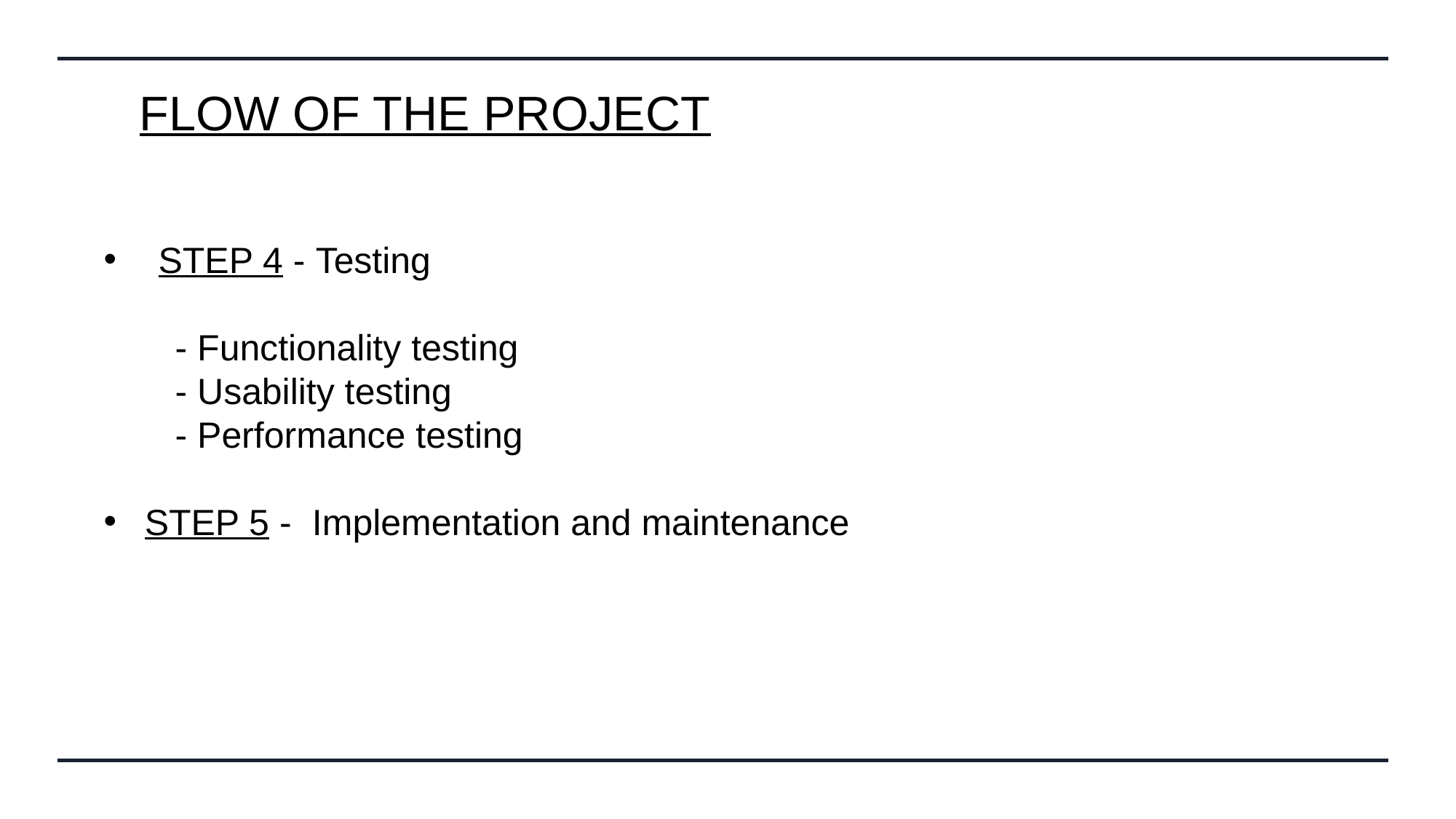

FLOW OF THE PROJECT
STEP 4 - Testing

       - Functionality testing
       - Usability testing
       - Performance testing

STEP 5 -  Implementation and maintenance